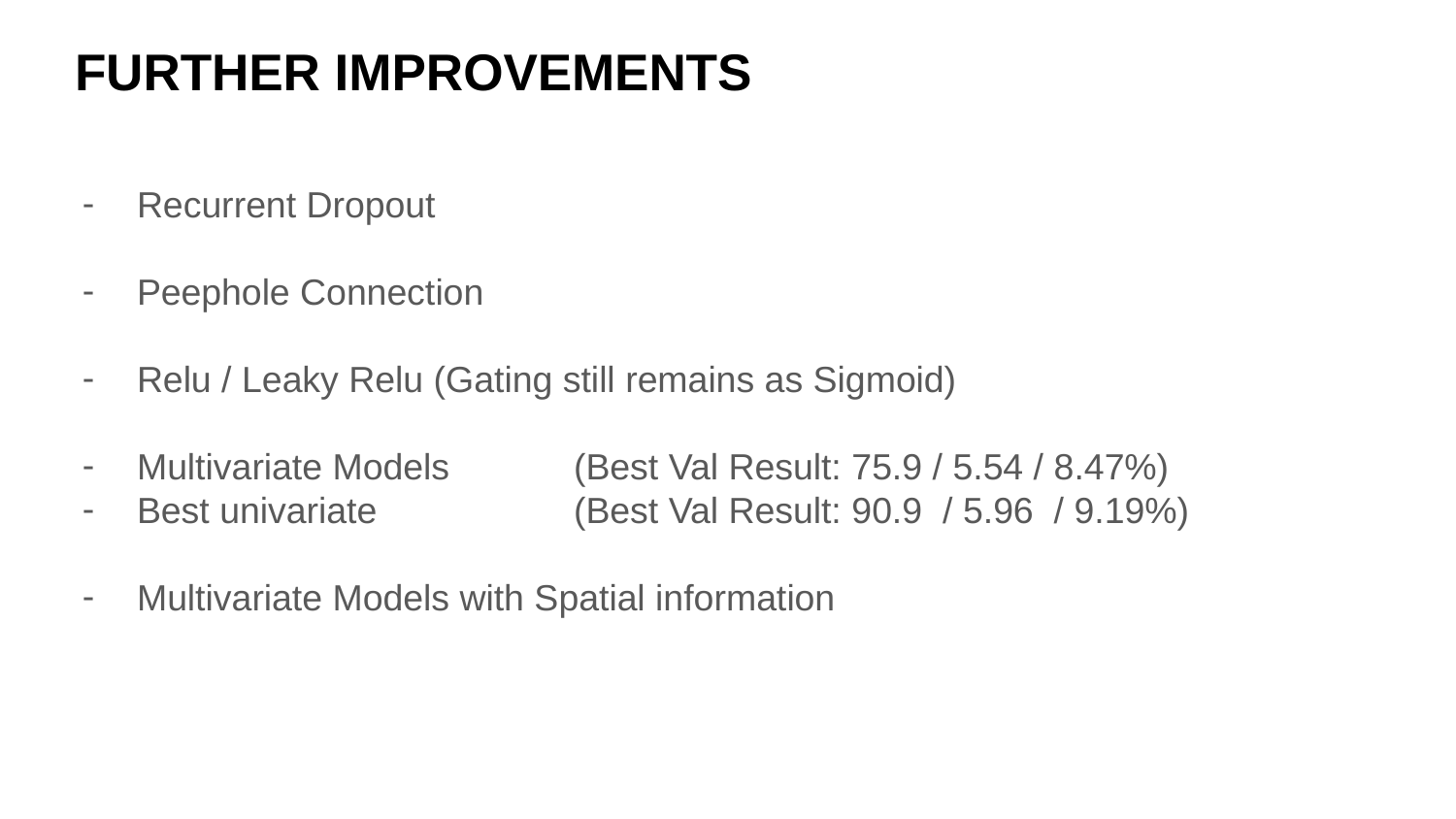

# FURTHER IMPROVEMENTS
Recurrent Dropout

Peephole Connection

Relu / Leaky Relu (Gating still remains as Sigmoid)

Multivariate Models  	(Best Val Result: 75.9 / 5.54 / 8.47%)
Best univariate 		(Best Val Result: 90.9  / 5.96  / 9.19%)

Multivariate Models with Spatial information